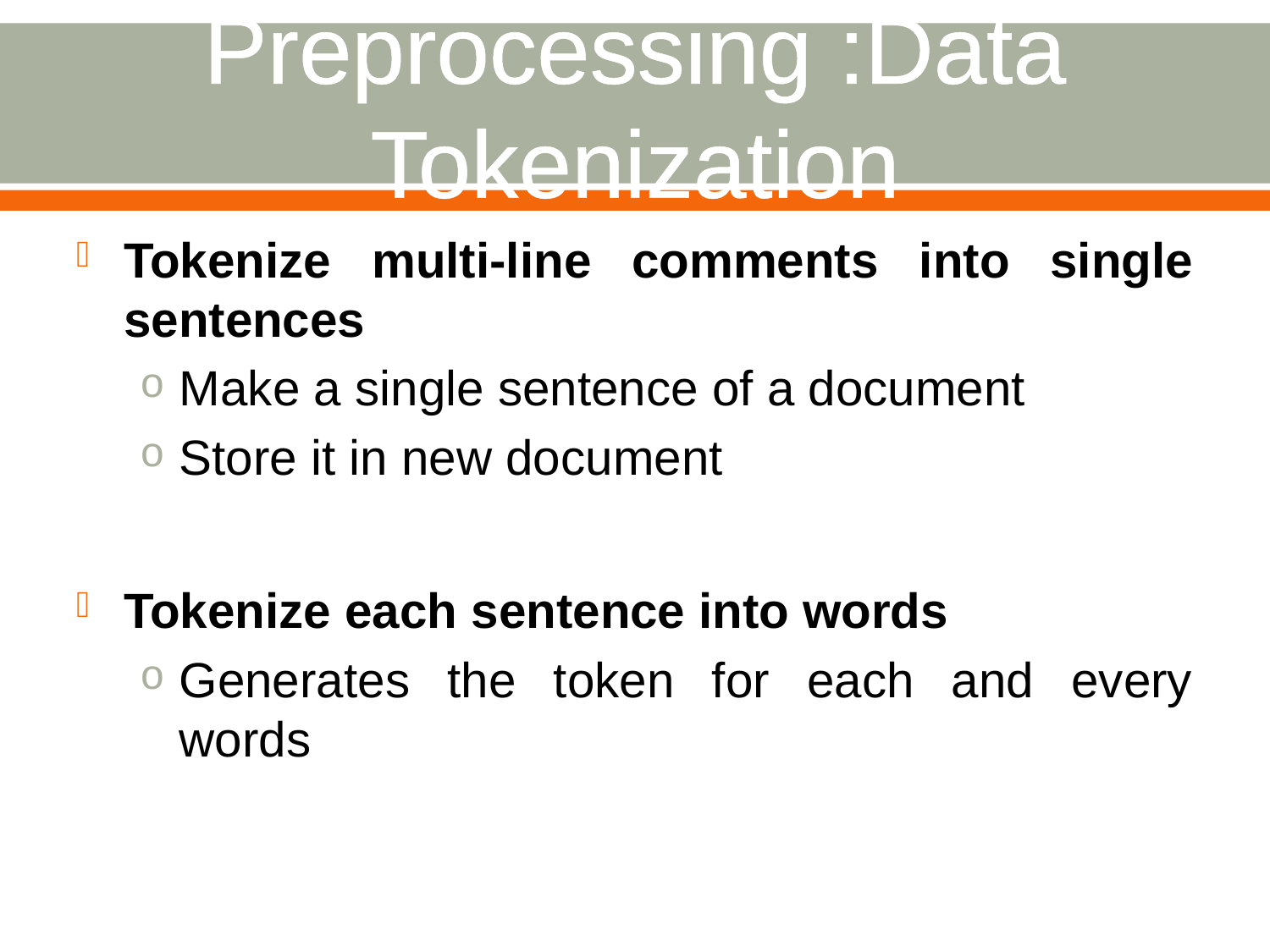

# Preprocessing :Data Tokenization
Tokenize multi-line comments into single sentences
Make a single sentence of a document
Store it in new document

Tokenize each sentence into words
Generates the token for each and every words